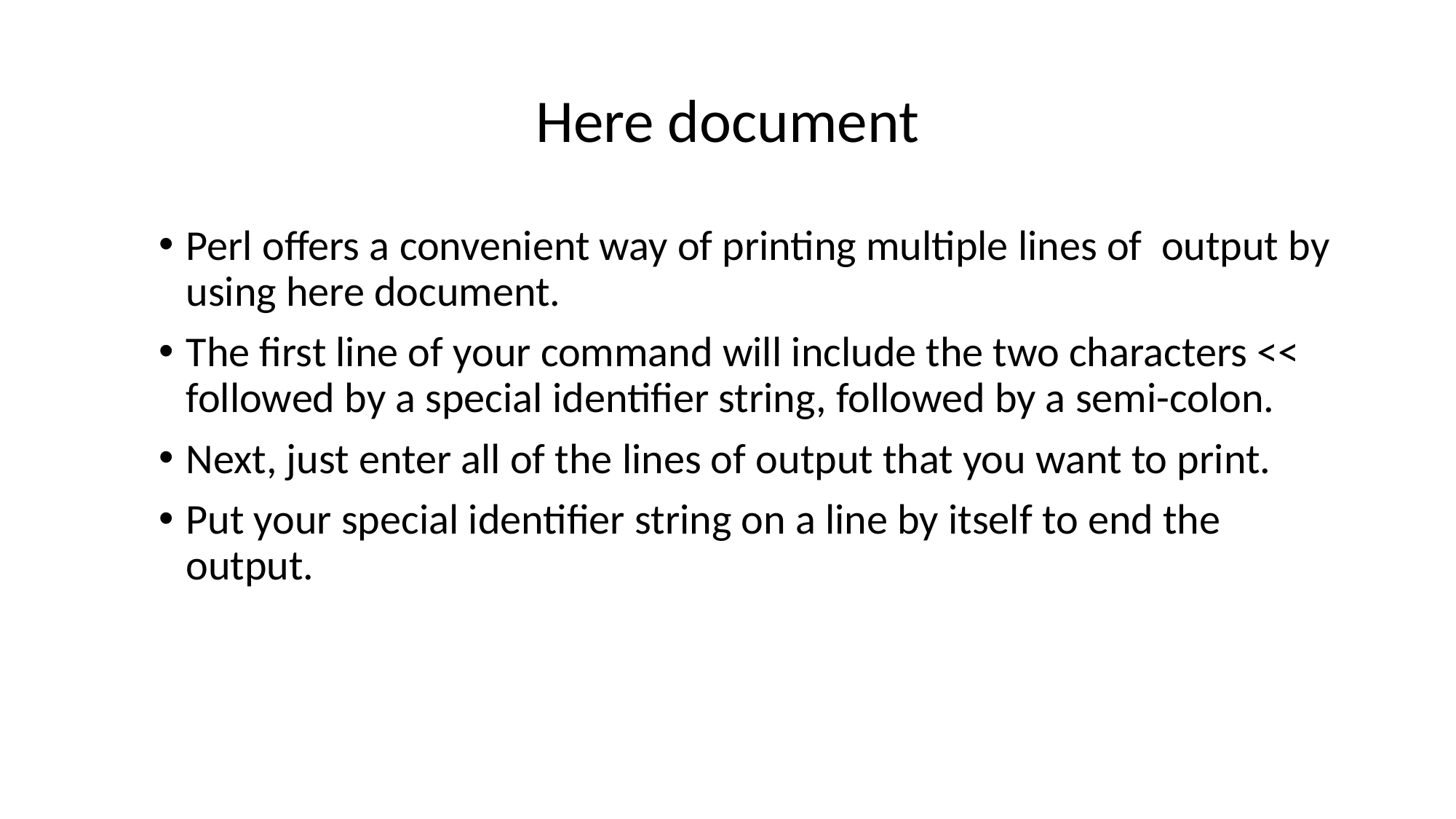

# Here document
Perl offers a convenient way of printing multiple lines of  output by using here document.
The first line of your command will include the two characters << followed by a special identifier string, followed by a semi-colon.
Next, just enter all of the lines of output that you want to print.
Put your special identifier string on a line by itself to end the output.